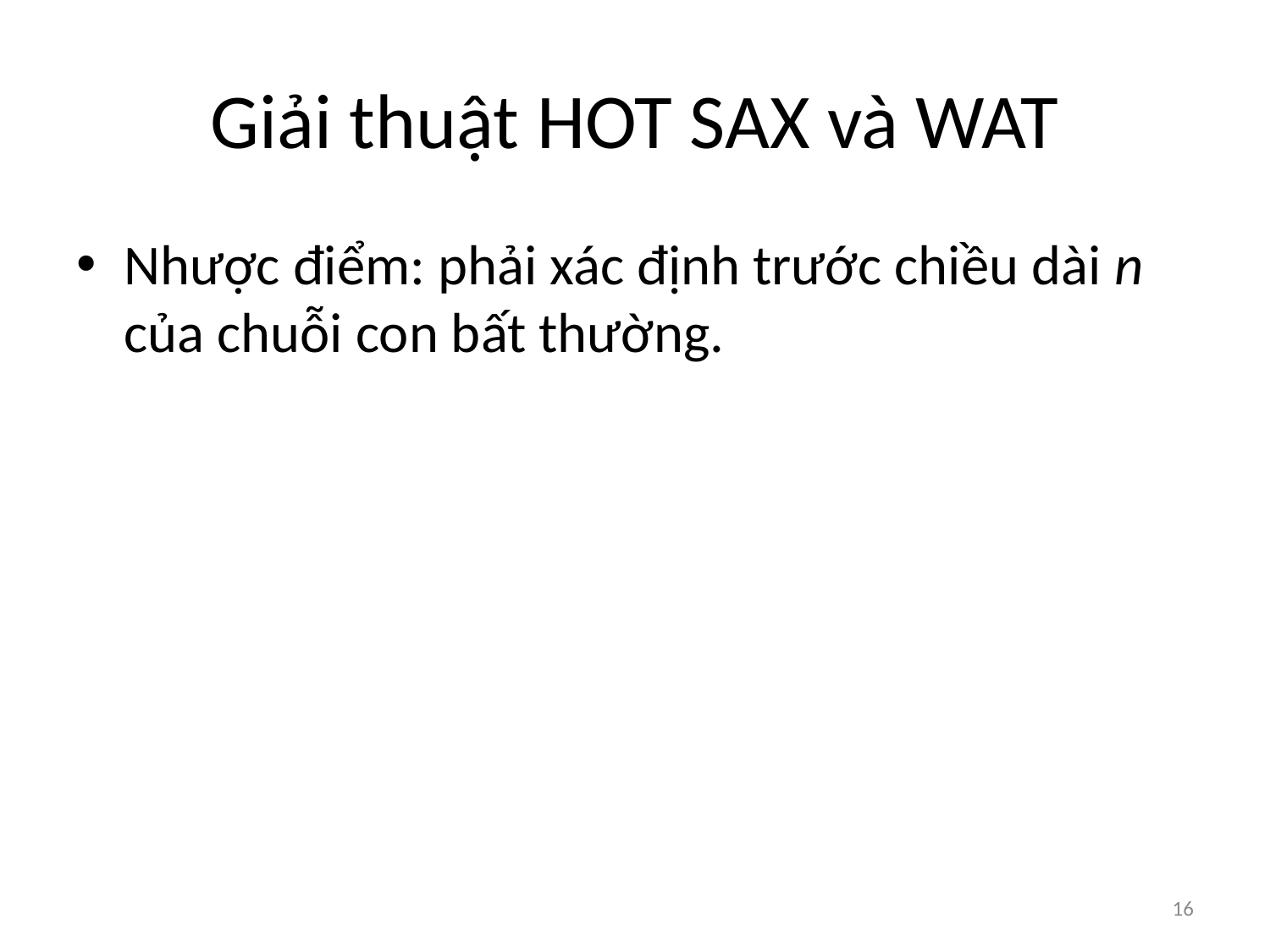

# Giải thuật HOT SAX và WAT
Nhược điểm: phải xác định trước chiều dài n của chuỗi con bất thường.
16